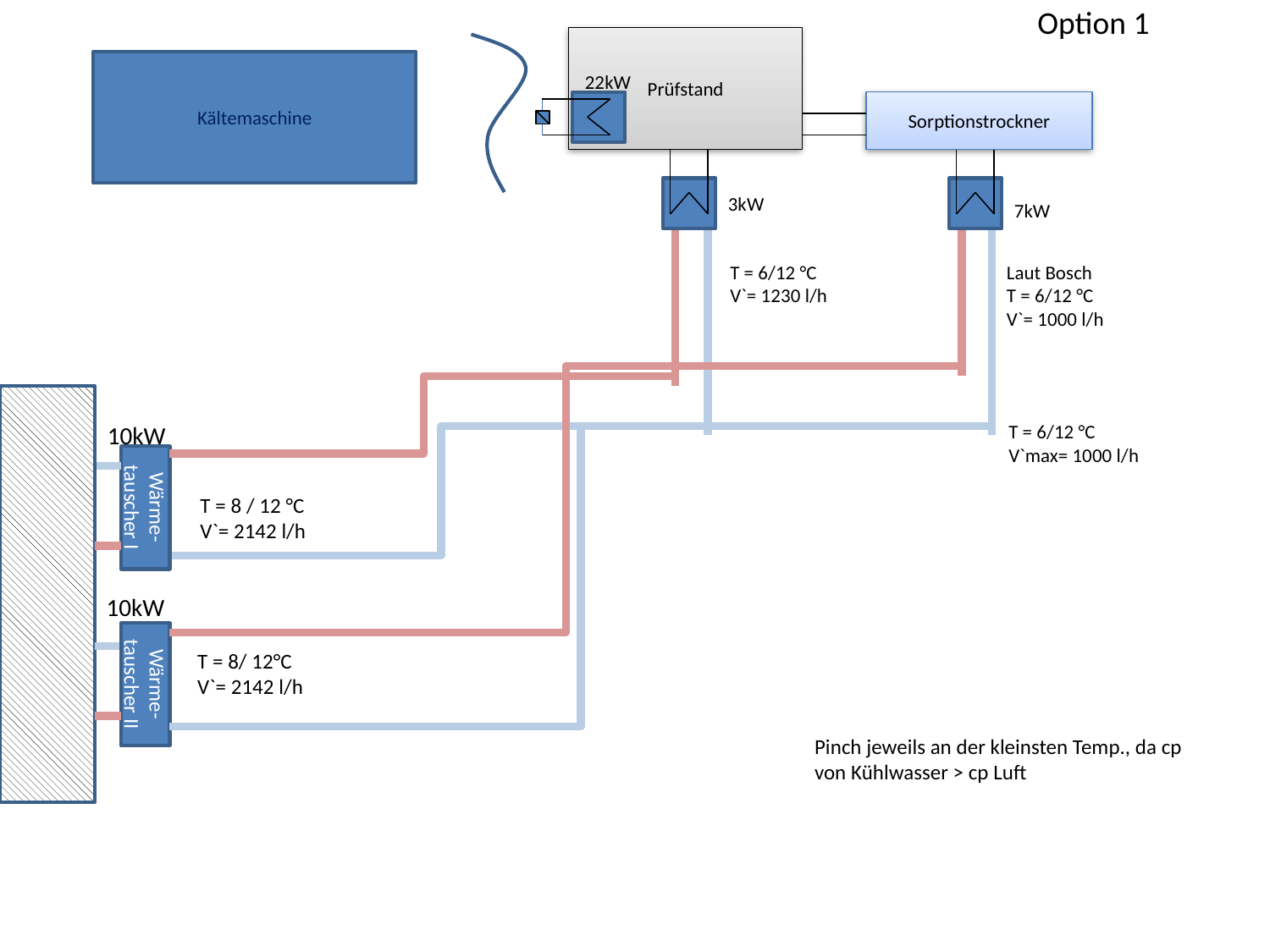

Option 1
Prüfstand

Kältemaschine
22kW

Sorptionstrockner

3kW
7kW
T = 6/12 °C
V`= 1230 l/h
Laut Bosch
T = 6/12 °C
V`= 1000 l/h

10kW
T = 6/12 °C
V`max= 1000 l/h
Wärme-tauscher I
T = 8 / 12 °C
V`= 2142 l/h
10kW
T = 8/ 12°C
V`= 2142 l/h
Wärme-tauscher II
Pinch jeweils an der kleinsten Temp., da cp von Kühlwasser > cp Luft